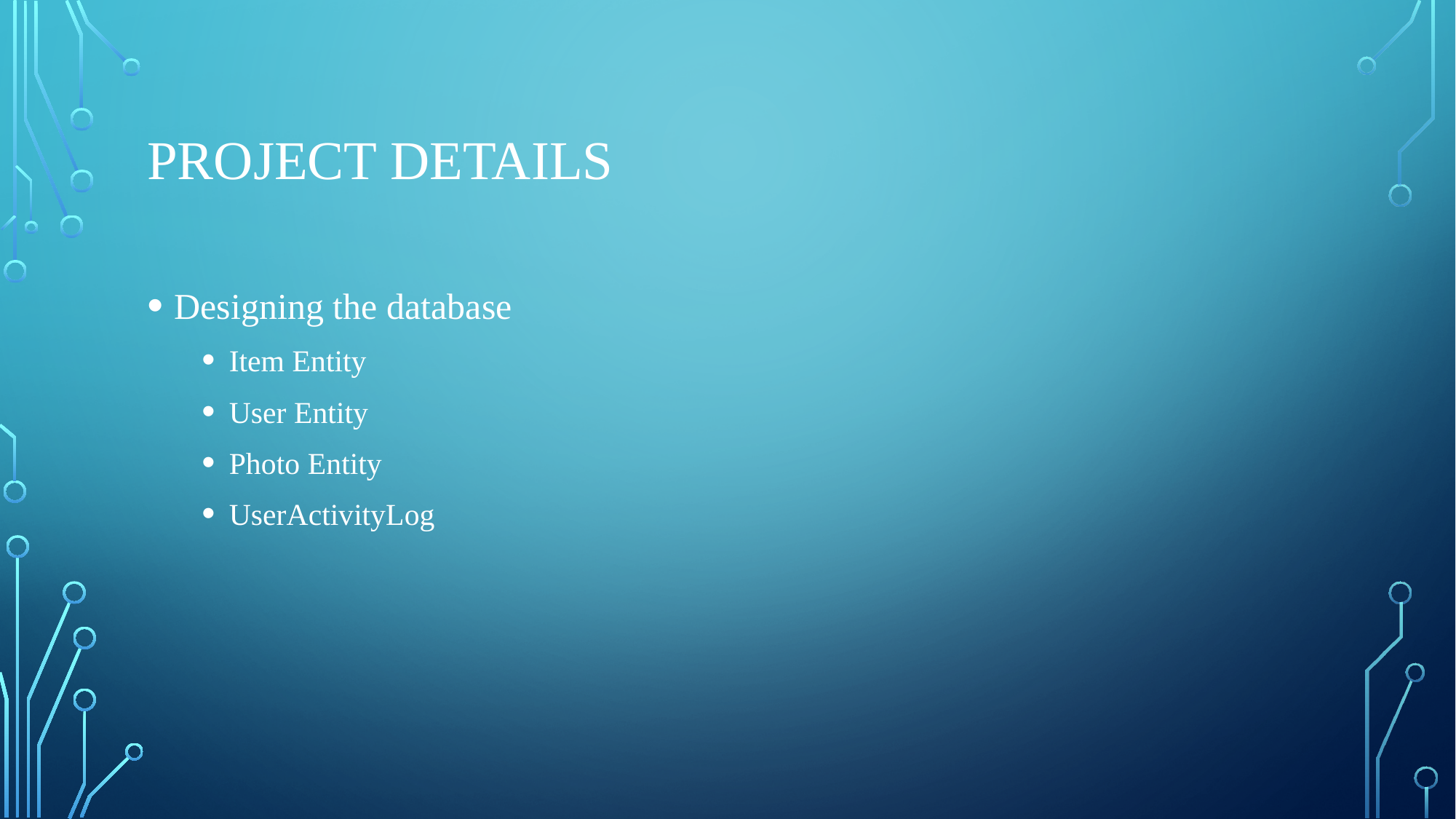

# Project detaıls
Designing the database
Item Entity
User Entity
Photo Entity
UserActivityLog